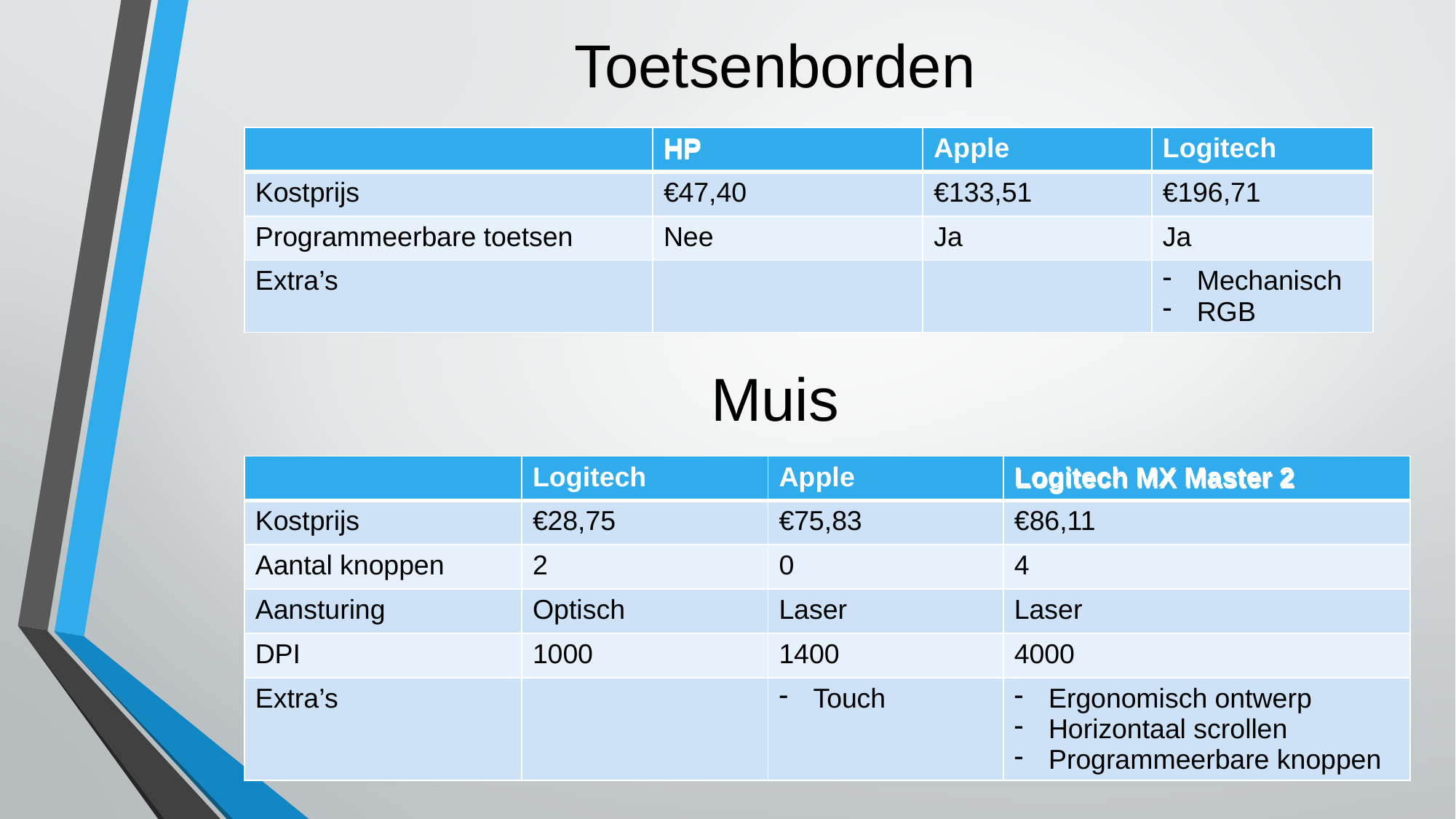

# Toetsenborden
HP
|  | HP | Apple | Logitech |
| --- | --- | --- | --- |
| Kostprijs | €47,40 | €133,51 | €196,71 |
| Programmeerbare toetsen | Nee | Ja | Ja |
| Extra’s |  |  | Mechanisch RGB |
Muis
|  | Logitech | Apple | Logitech MX Master 2 |
| --- | --- | --- | --- |
| Kostprijs | €28,75 | €75,83 | €86,11 |
| Aantal knoppen | 2 | 0 | 4 |
| Aansturing | Optisch | Laser | Laser |
| DPI | 1000 | 1400 | 4000 |
| Extra’s |  | Touch | Ergonomisch ontwerp Horizontaal scrollen Programmeerbare knoppen |
Logitech MX Master 2